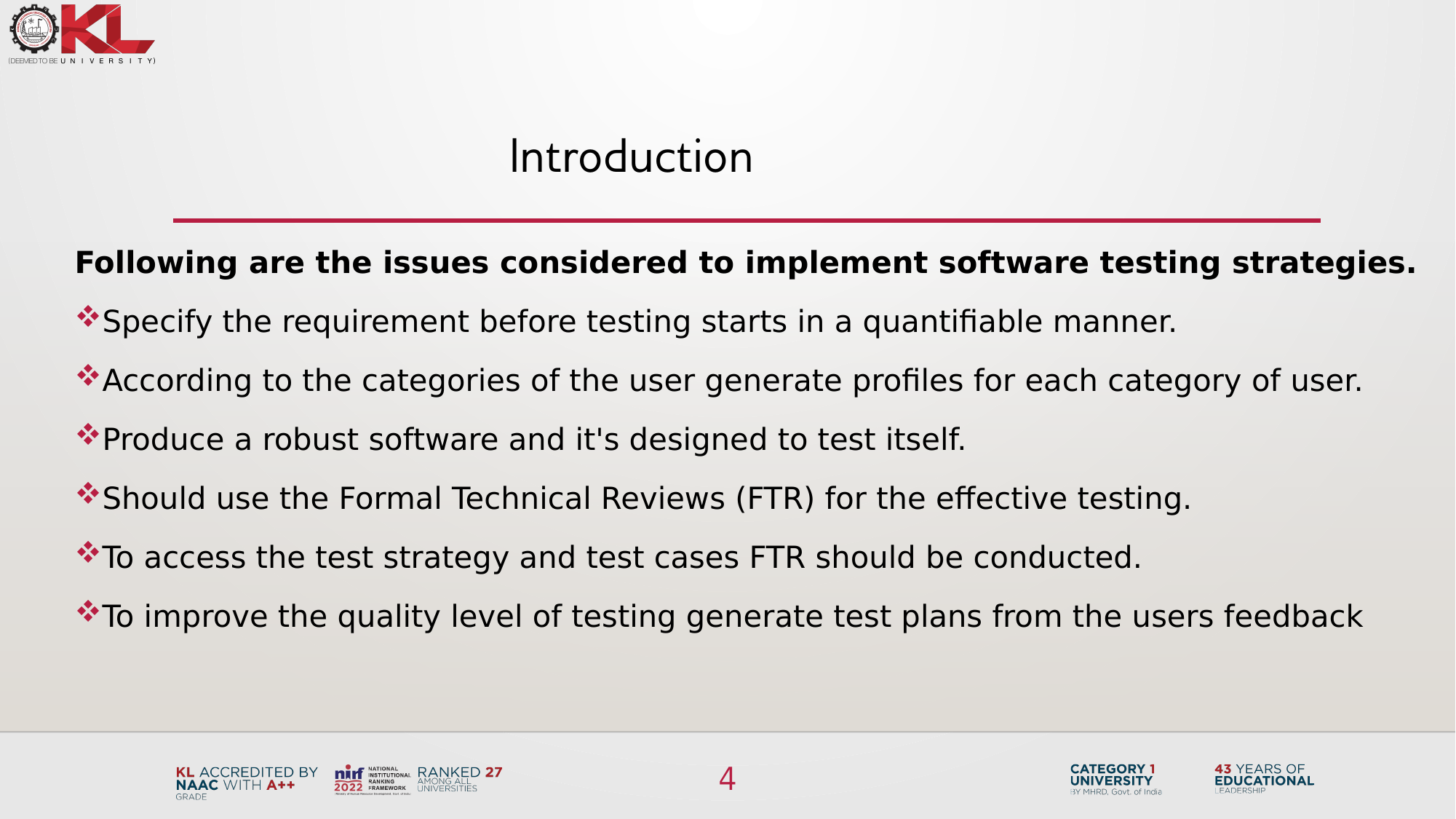

Introduction
Following are the issues considered to implement software testing strategies.
Specify the requirement before testing starts in a quantifiable manner.
According to the categories of the user generate profiles for each category of user.
Produce a robust software and it's designed to test itself.
Should use the Formal Technical Reviews (FTR) for the effective testing.
To access the test strategy and test cases FTR should be conducted.
To improve the quality level of testing generate test plans from the users feedback

4